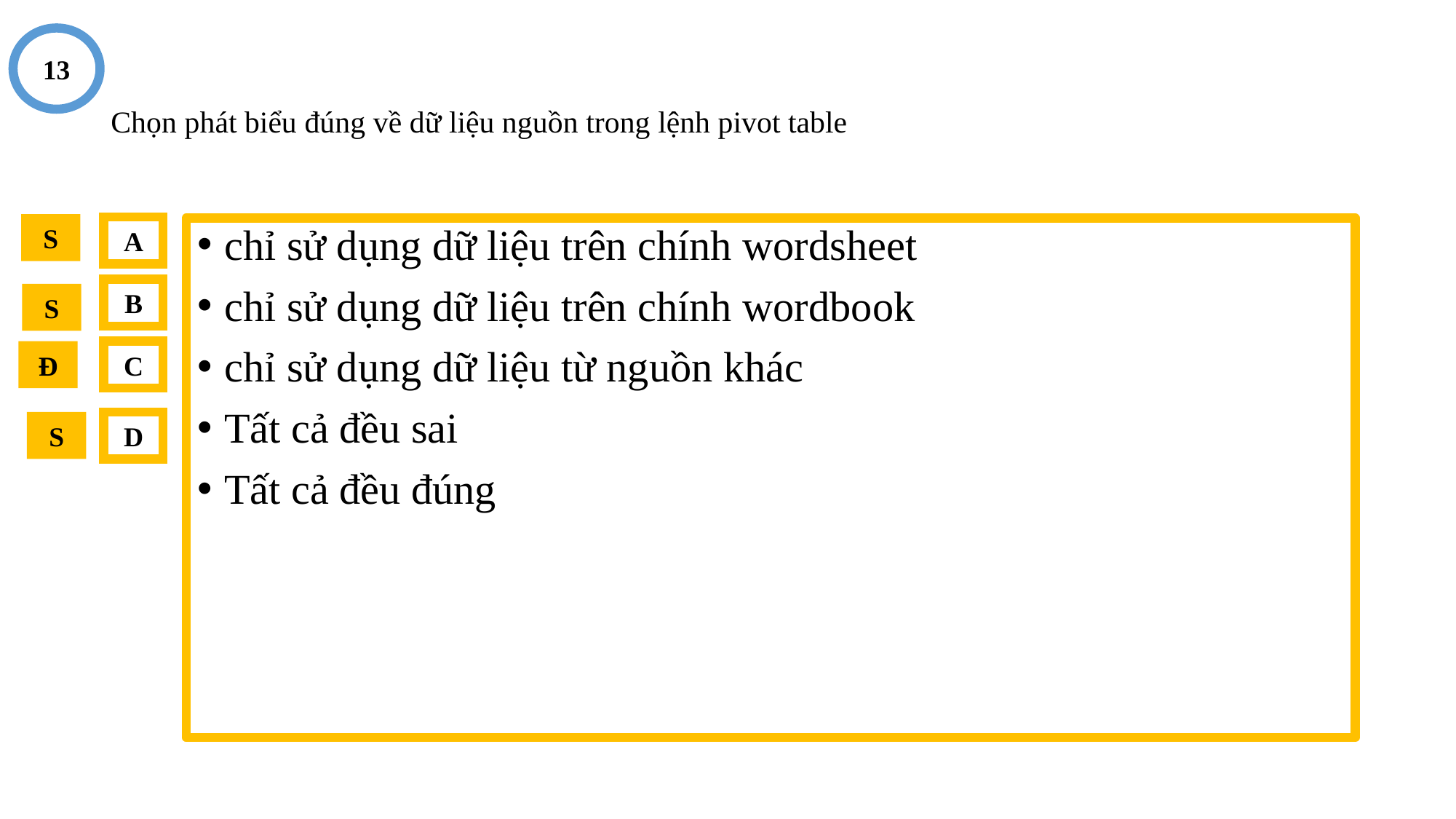

13
# Chọn phát biểu đúng về dữ liệu nguồn trong lệnh pivot table
S
A
chỉ sử dụng dữ liệu trên chính wordsheet
chỉ sử dụng dữ liệu trên chính wordbook
chỉ sử dụng dữ liệu từ nguồn khác
Tất cả đều sai
Tất cả đều đúng
B
S
Đ
C
S
D